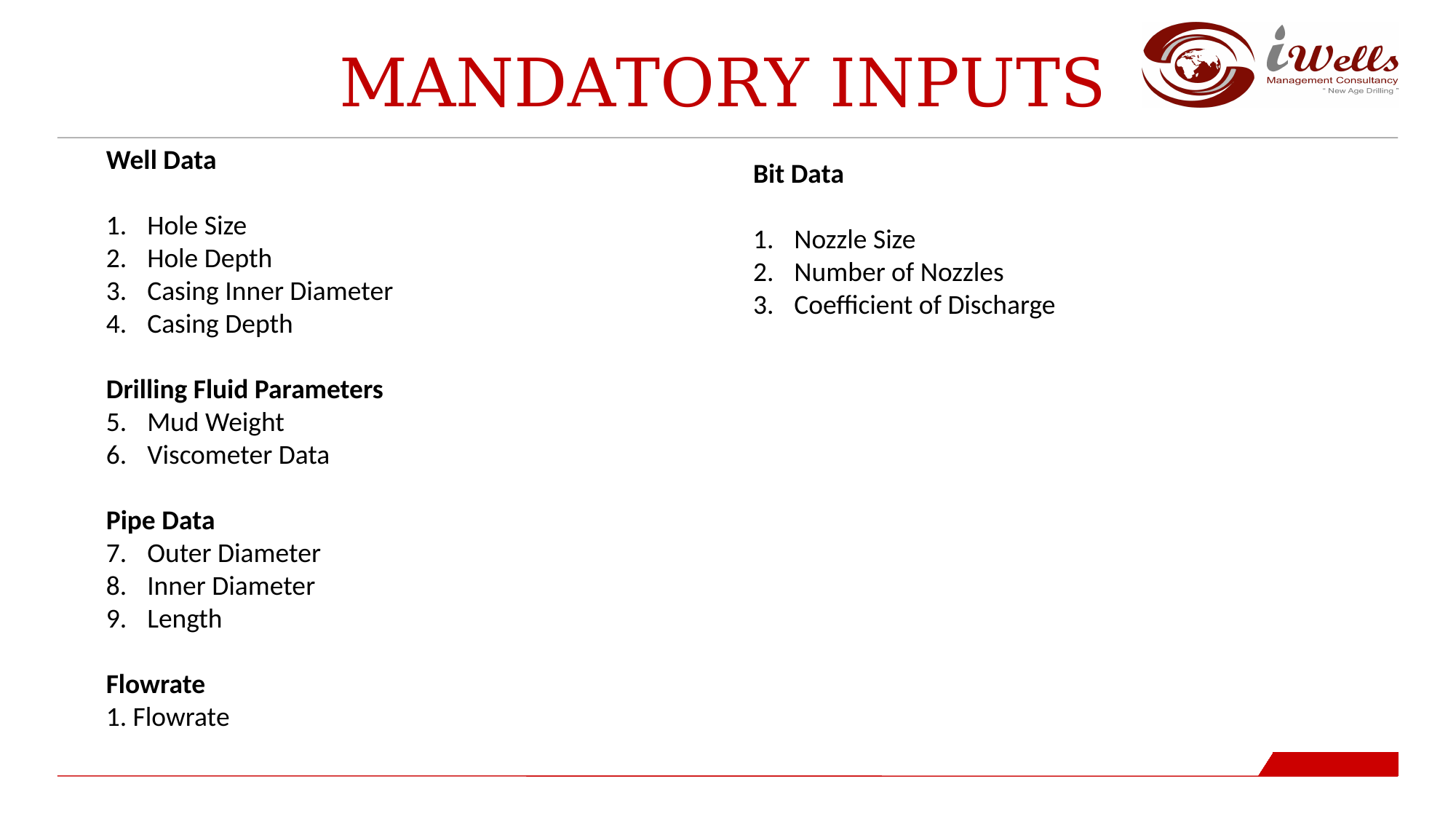

Mandatory Inputs
Well Data

Hole Size
Hole Depth
Casing Inner Diameter
Casing Depth

Drilling Fluid Parameters
Mud Weight
Viscometer Data

Pipe Data
Outer Diameter
Inner Diameter
Length

Flowrate
1. Flowrate

Bit Data

Nozzle Size
Number of Nozzles
Coefficient of Discharge